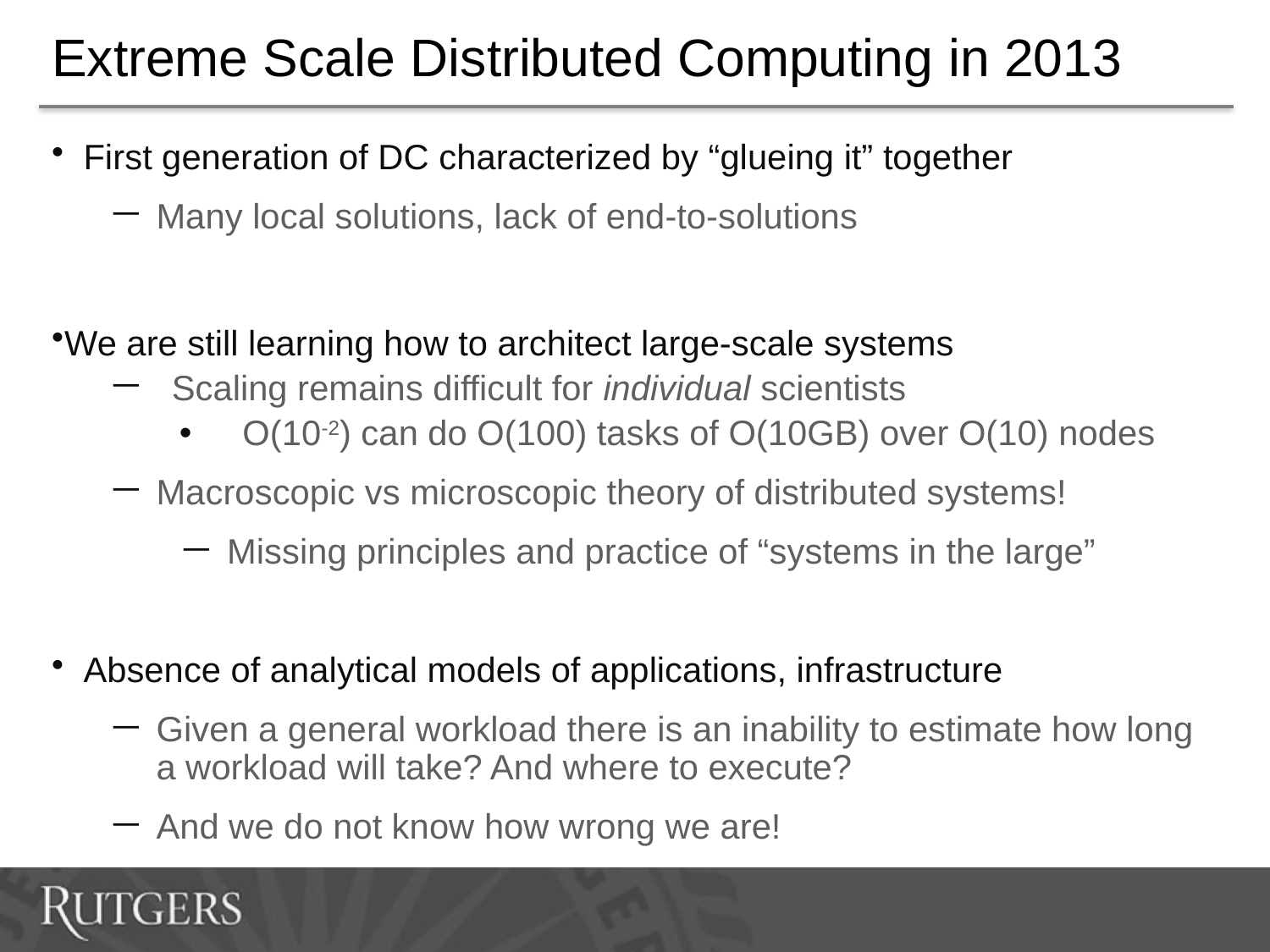

# Extreme Scale Distributed Computing in 2013
First generation of DC characterized by “glueing it” together
Many local solutions, lack of end-to-solutions

We are still learning how to architect large-scale systems
Scaling remains difficult for individual scientists
O(10-2) can do O(100) tasks of O(10GB) over O(10) nodes
Macroscopic vs microscopic theory of distributed systems!
Missing principles and practice of “systems in the large”

Absence of analytical models of applications, infrastructure
Given a general workload there is an inability to estimate how long a workload will take? And where to execute?
And we do not know how wrong we are!